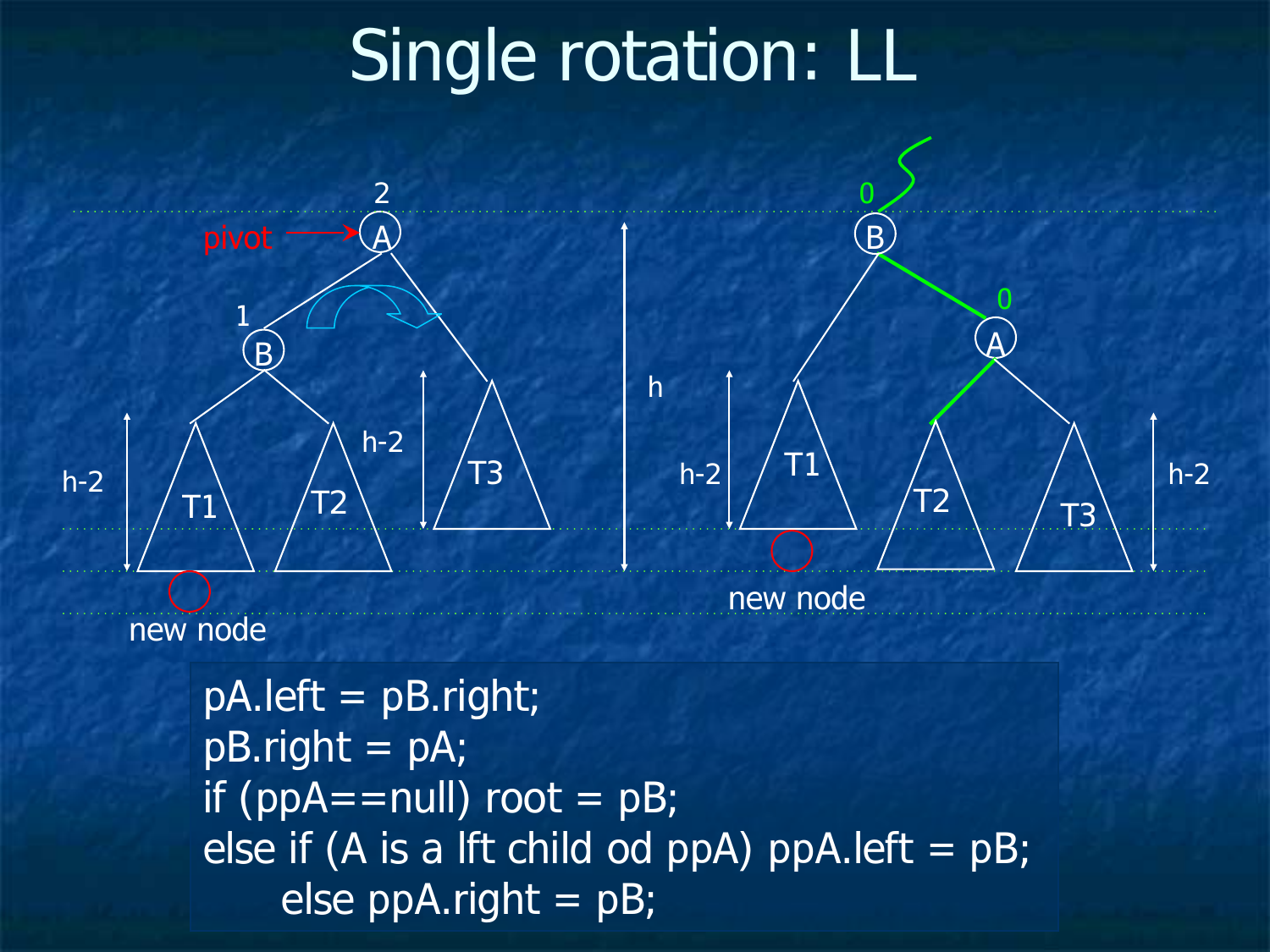

# Single rotation: LL

2
0
pivot

A
B

0

1
A

B

h

h-2

T1
T3
h-2
h-2
h-2
T2
T2
T1
T3

new node
new node
pA.left = pB.right;
pB.right = pA;
if (ppA==null) root = pB;
else if (A is a lft child od ppA) ppA.left = pB;
      else ppA.right = pB;